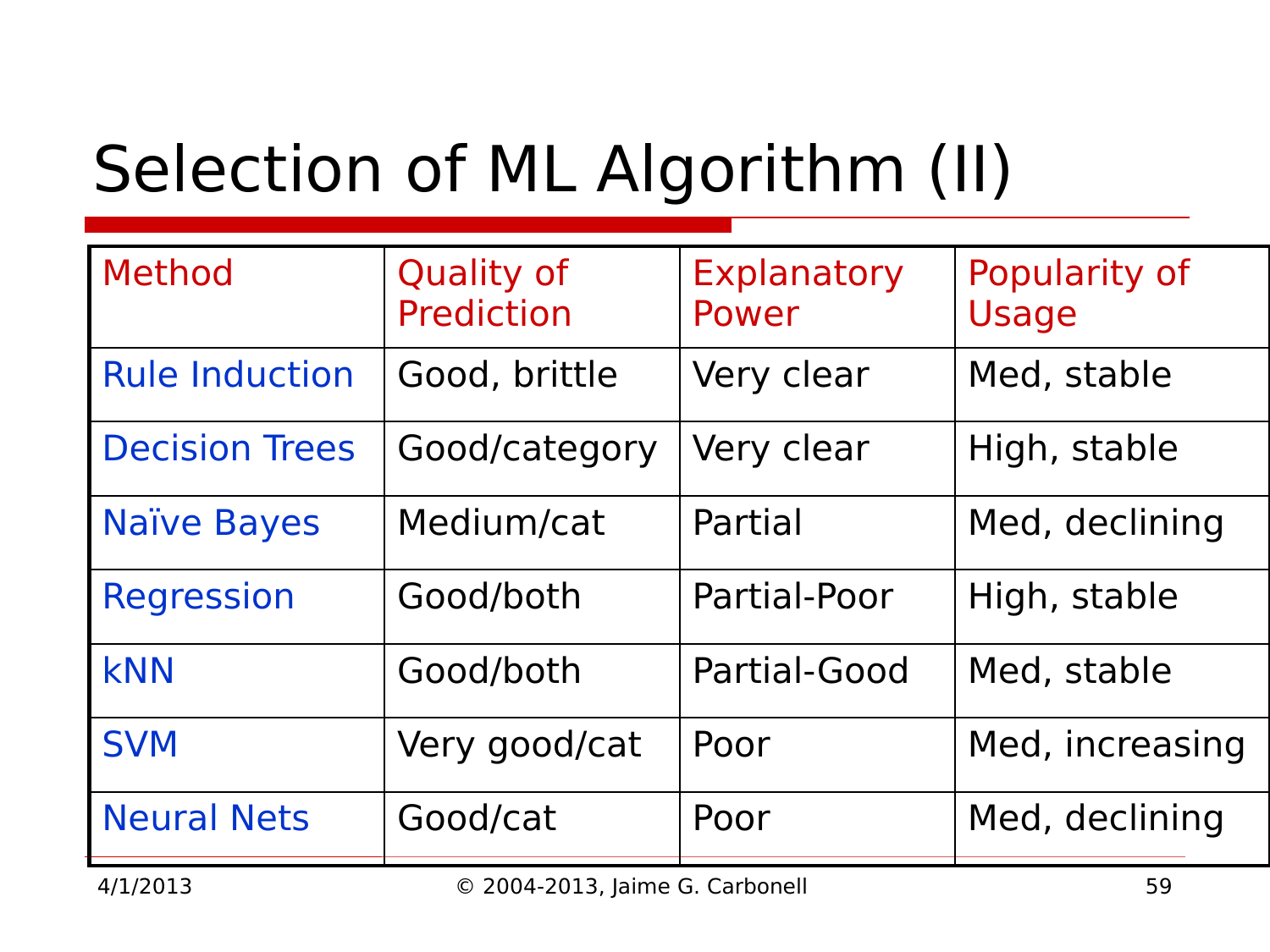

# Selection of ML Algorithm (II)
| Method | Quality of Prediction | Explanatory Power | Popularity of Usage |
| --- | --- | --- | --- |
| Rule Induction | Good, brittle | Very clear | Med, stable |
| Decision Trees | Good/category | Very clear | High, stable |
| Naïve Bayes | Medium/cat | Partial | Med, declining |
| Regression | Good/both | Partial-Poor | High, stable |
| kNN | Good/both | Partial-Good | Med, stable |
| SVM | Very good/cat | Poor | Med, increasing |
| Neural Nets | Good/cat | Poor | Med, declining |
4/1/2013
© 2004-2013, Jaime G. Carbonell
59